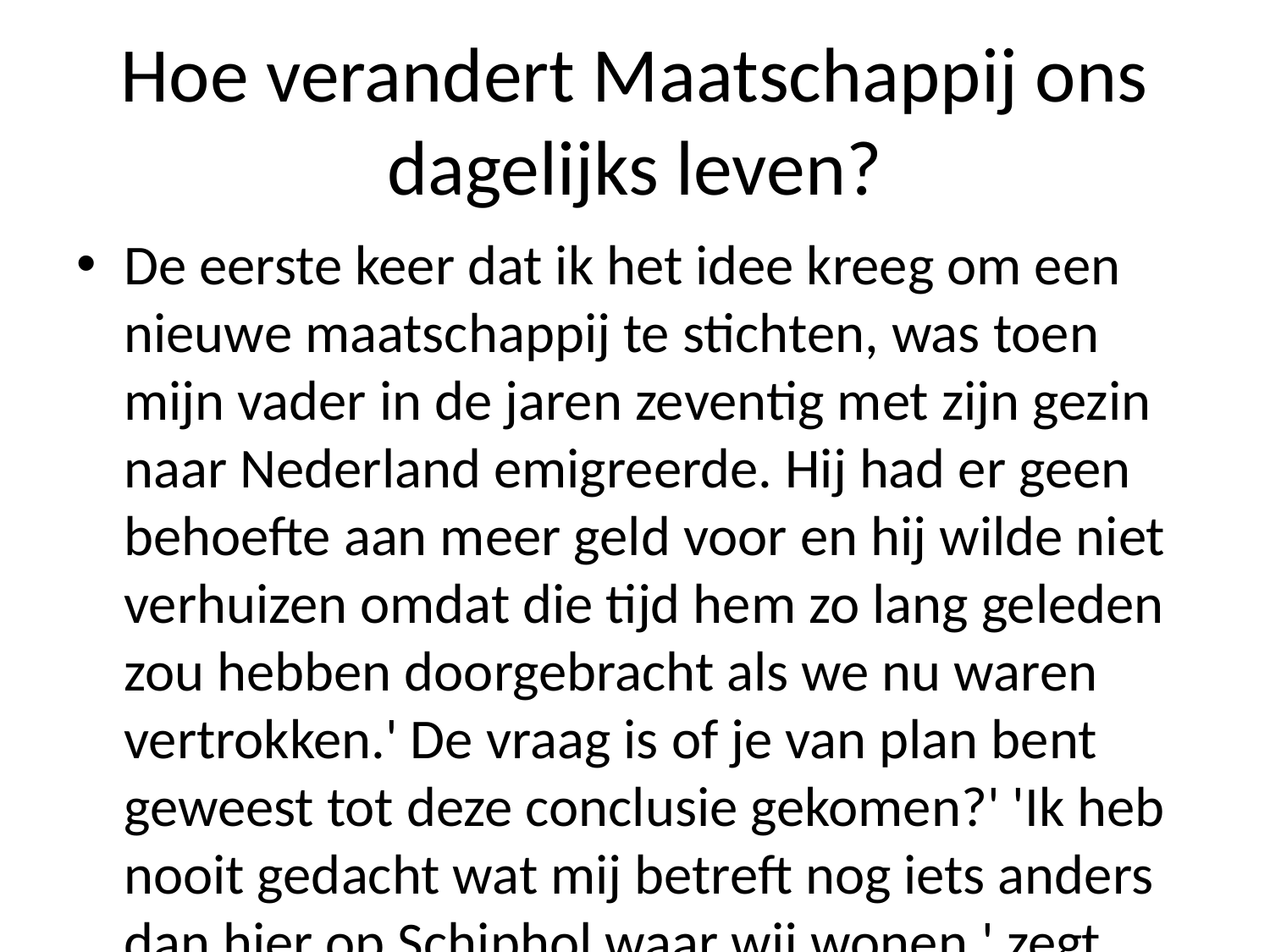

# Hoe verandert Maatschappij ons dagelijks leven?
De eerste keer dat ik het idee kreeg om een nieuwe maatschappij te stichten, was toen mijn vader in de jaren zeventig met zijn gezin naar Nederland emigreerde. Hij had er geen behoefte aan meer geld voor en hij wilde niet verhuizen omdat die tijd hem zo lang geleden zou hebben doorgebracht als we nu waren vertrokken.' De vraag is of je van plan bent geweest tot deze conclusie gekomen?' 'Ik heb nooit gedacht wat mij betreft nog iets anders dan hier op Schiphol waar wij wonen,' zegt Van der Meer: ,,Maar daar ben jij toch opgegroeid.'' Het gaat over hoe mensen zich voelen wanneer ze hun eigen land verlaten willen worden door anderen - bijvoorbeeld via andere landen zoals Australië (waarbij ook Nederlanders vertrekken), Frankrijk ('en België') enzovoort... Maar volgens haar wil men eigenlijk alleen maar blijven bestaan zolang zij zelf wel eens goed genoeg kunnen vinden bij elkaar; dit soort dingen doen veel minder vaak uit angstgevoelens jegens henzelfswaarde's -- want wie weet waarom iemand al zoveel ellende